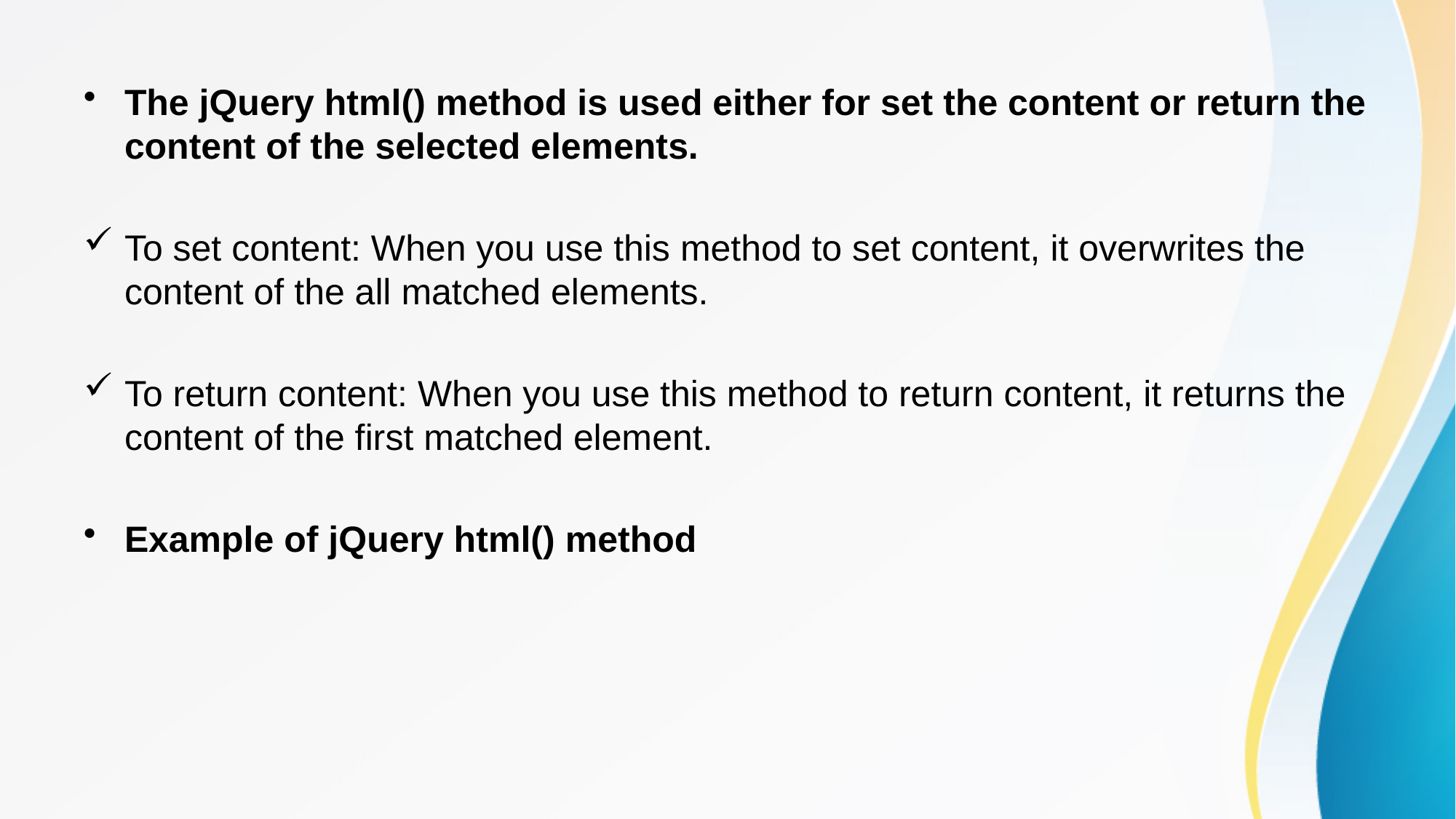

The jQuery html() method is used either for set the content or return the content of the selected elements.

To set content: When you use this method to set content, it overwrites the content of the all matched elements.

To return content: When you use this method to return content, it returns the content of the first matched element.

Example of jQuery html() method